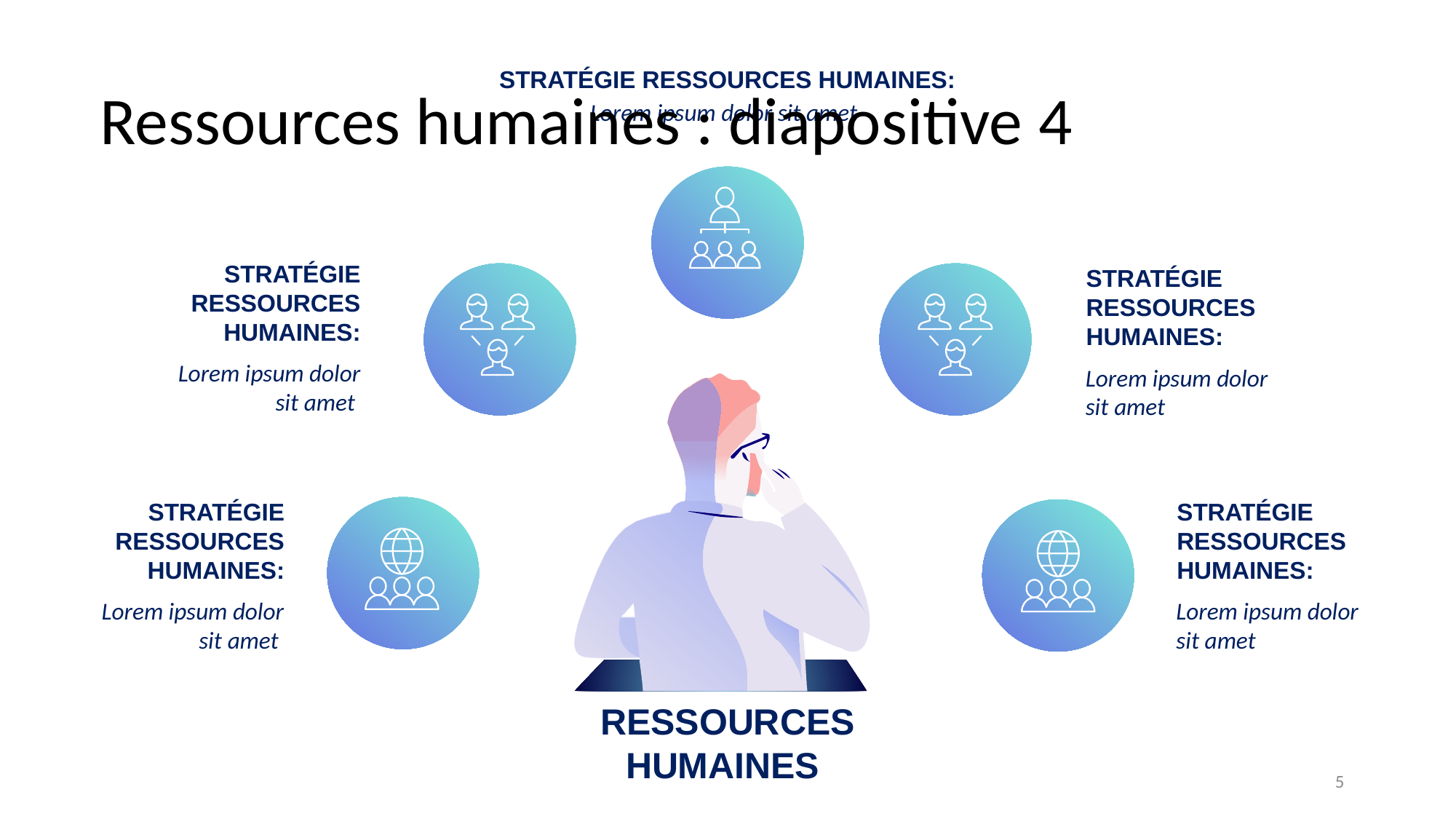

# Ressources humaines : diapositive 4
STRATÉGIE RESSOURCES HUMAINES:
Lorem ipsum dolor sit amet

STRATÉGIE RESSOURCES HUMAINES:
Lorem ipsum dolor sit amet
STRATÉGIE RESSOURCES HUMAINES:
Lorem ipsum dolor sit amet

STRATÉGIE RESSOURCES HUMAINES:
Lorem ipsum dolor sit amet
STRATÉGIE RESSOURCES HUMAINES:
Lorem ipsum dolor sit amet

RESSOURCES HUMAINES
5